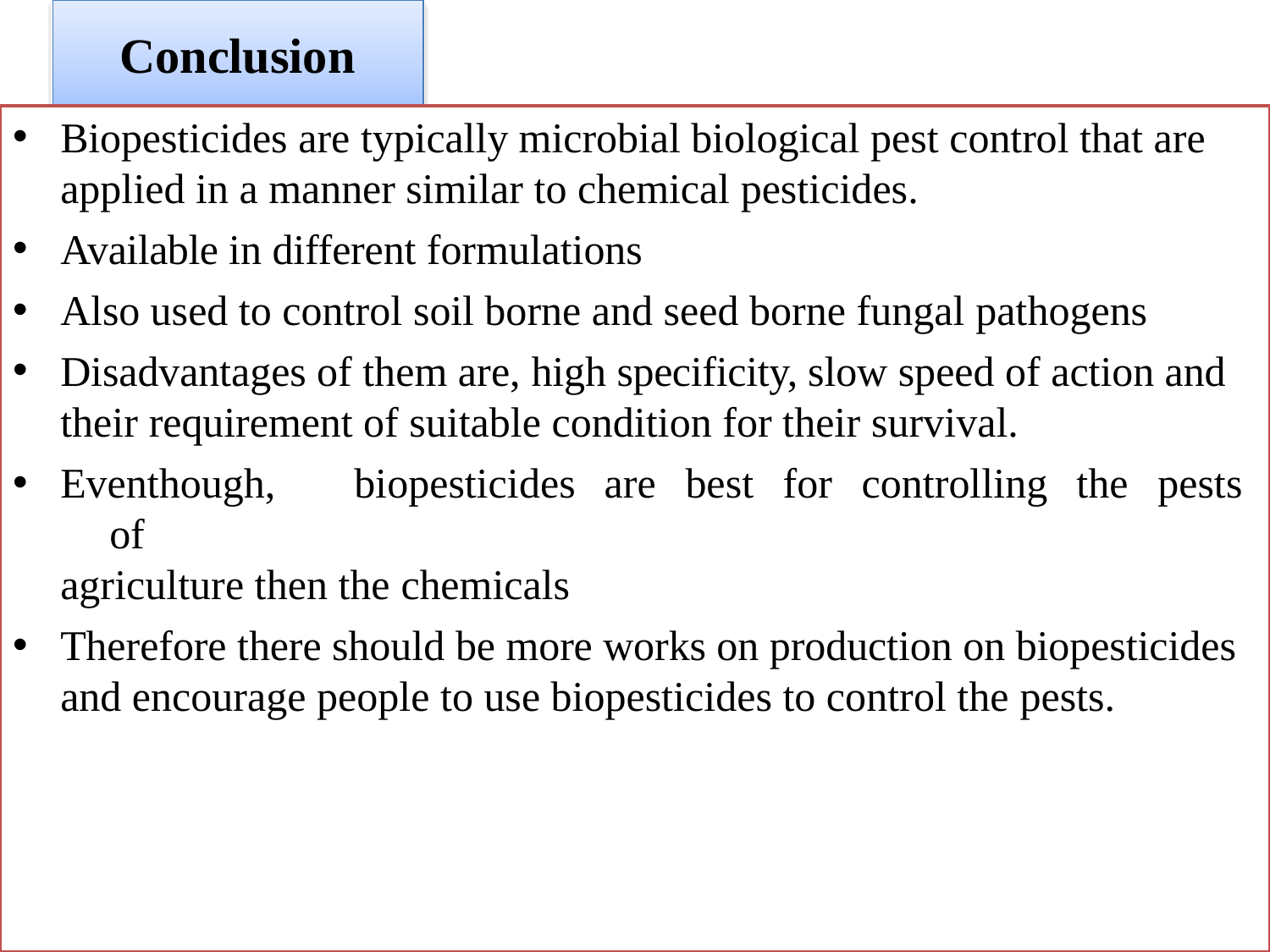

# Conclusion

Biopesticides are typically microbial biological pest control that are  applied in a manner similar to chemical pesticides.
Available in different formulations
Also used to control soil borne and seed borne fungal pathogens
Disadvantages of them are, high specificity, slow speed of action and  their requirement of suitable condition for their survival.
Eventhough,	biopesticides	are	best	for	controlling	the	pests	of
agriculture then the chemicals
Therefore there should be more works on production on biopesticides  and encourage people to use biopesticides to control the pests.